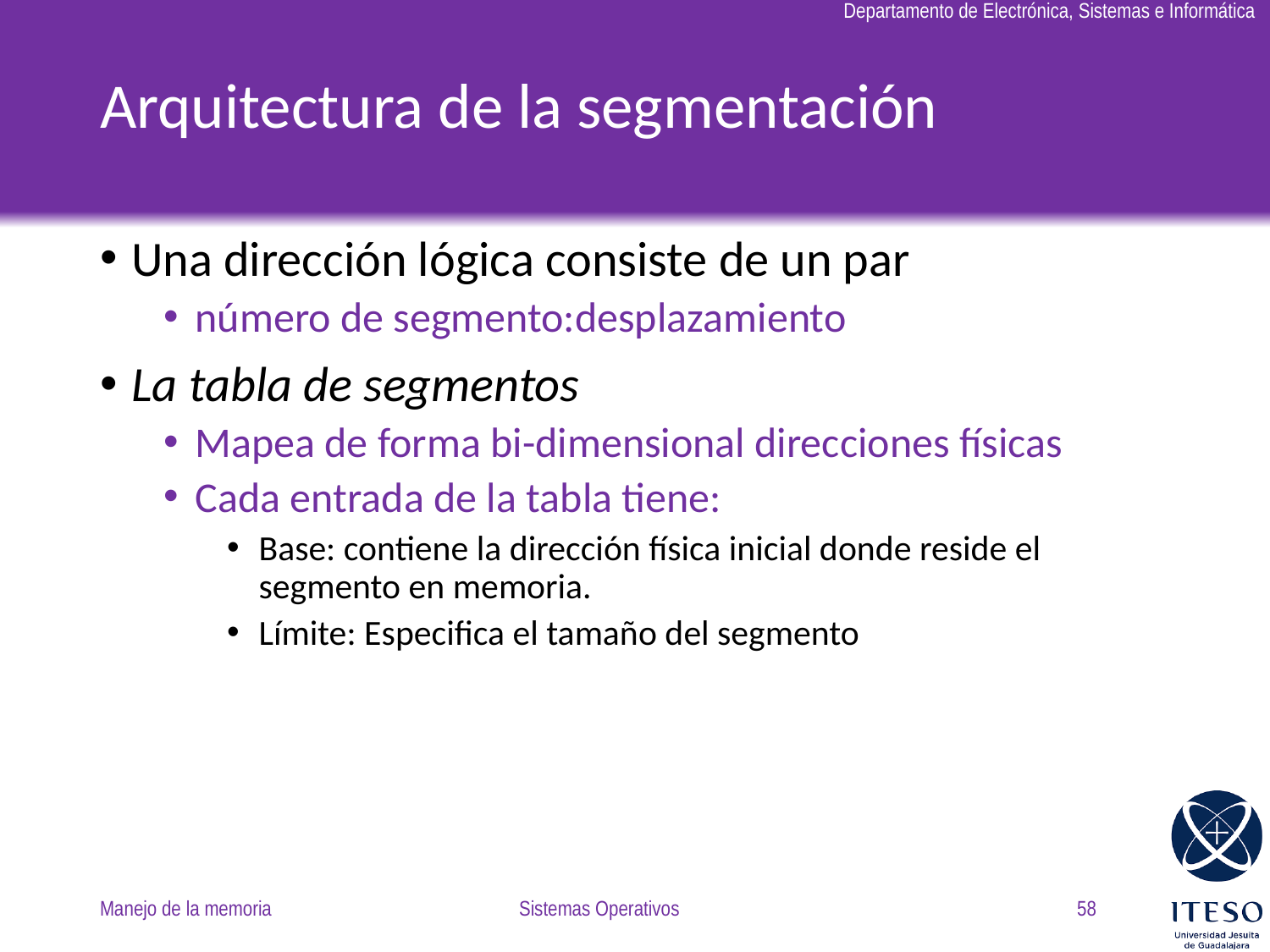

# Arquitectura de la segmentación
Una dirección lógica consiste de un par
número de segmento:desplazamiento
La tabla de segmentos
Mapea de forma bi-dimensional direcciones físicas
Cada entrada de la tabla tiene:
Base: contiene la dirección física inicial donde reside el segmento en memoria.
Límite: Especifica el tamaño del segmento
Manejo de la memoria
Sistemas Operativos
58